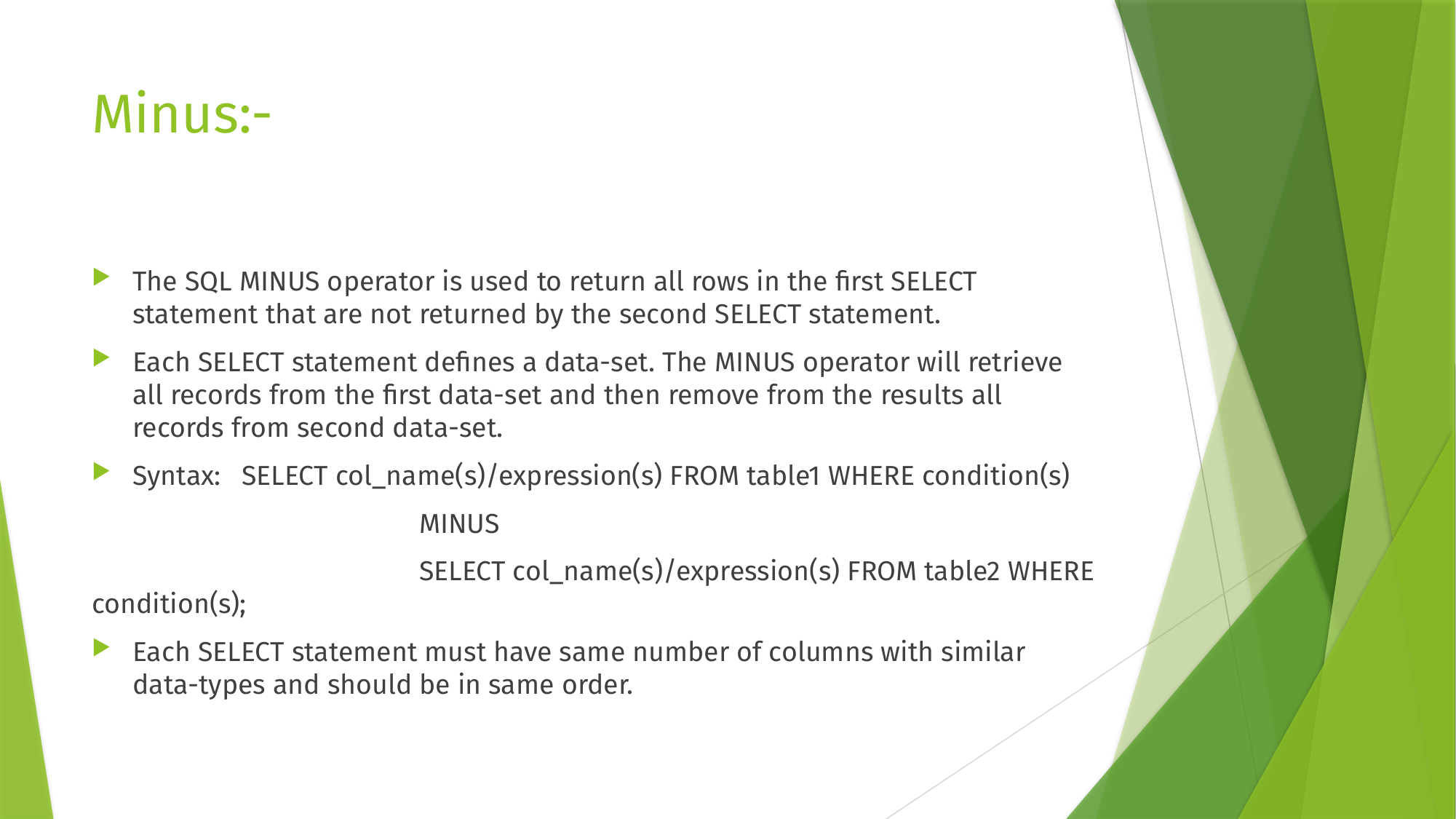

# Minus:-
The SQL MINUS operator is used to return all rows in the first SELECT statement that are not returned by the second SELECT statement.
Each SELECT statement defines a data-set. The MINUS operator will retrieve all records from the first data-set and then remove from the results all records from second data-set.
Syntax:	SELECT col_name(s)/expression(s) FROM table1 WHERE condition(s)
			MINUS
			SELECT col_name(s)/expression(s) FROM table2 WHERE condition(s);
Each SELECT statement must have same number of columns with similar data-types and should be in same order.